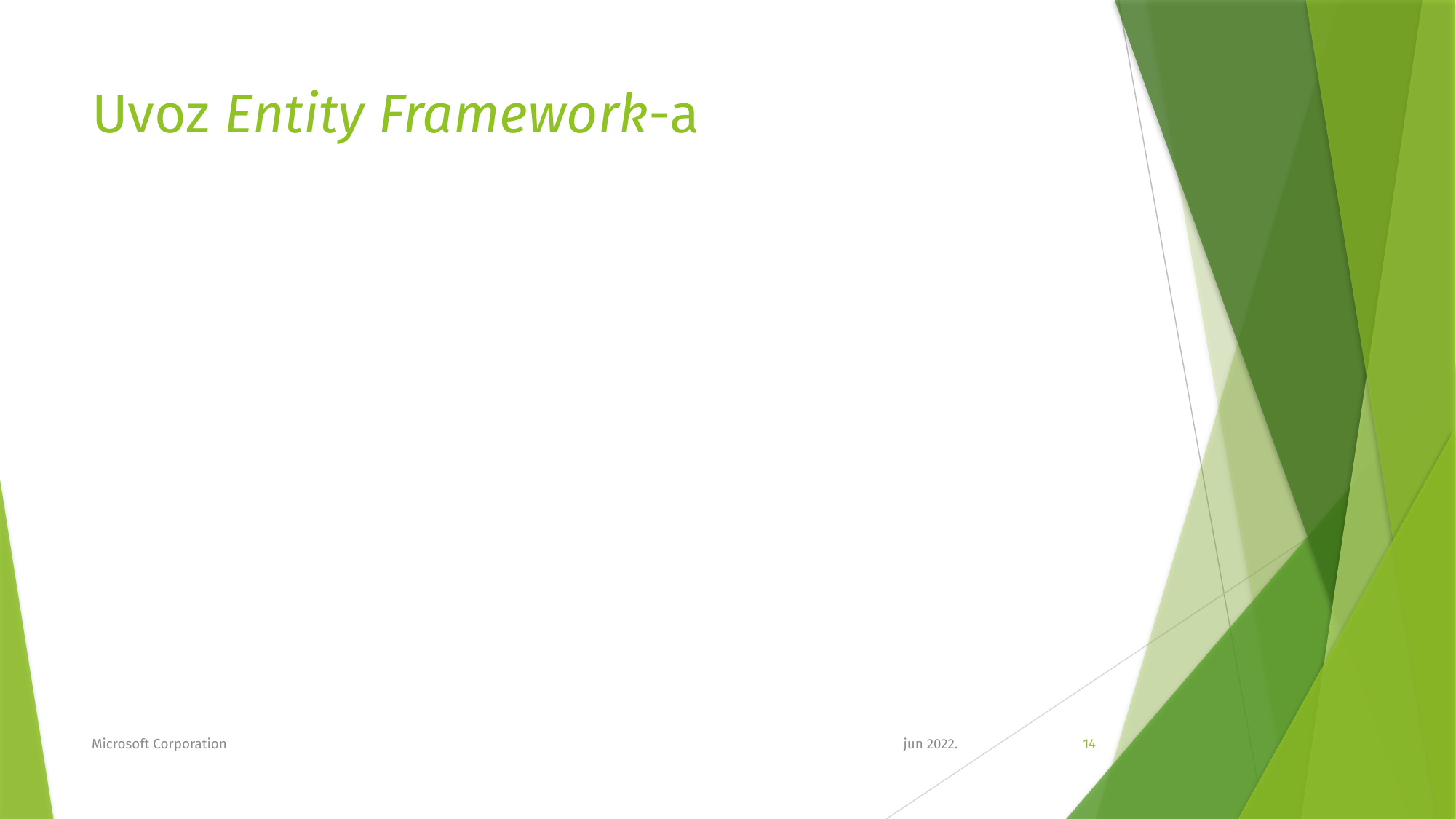

# Uvoz Entity Framework-a

Microsoft Corporation
jun 2022.
14